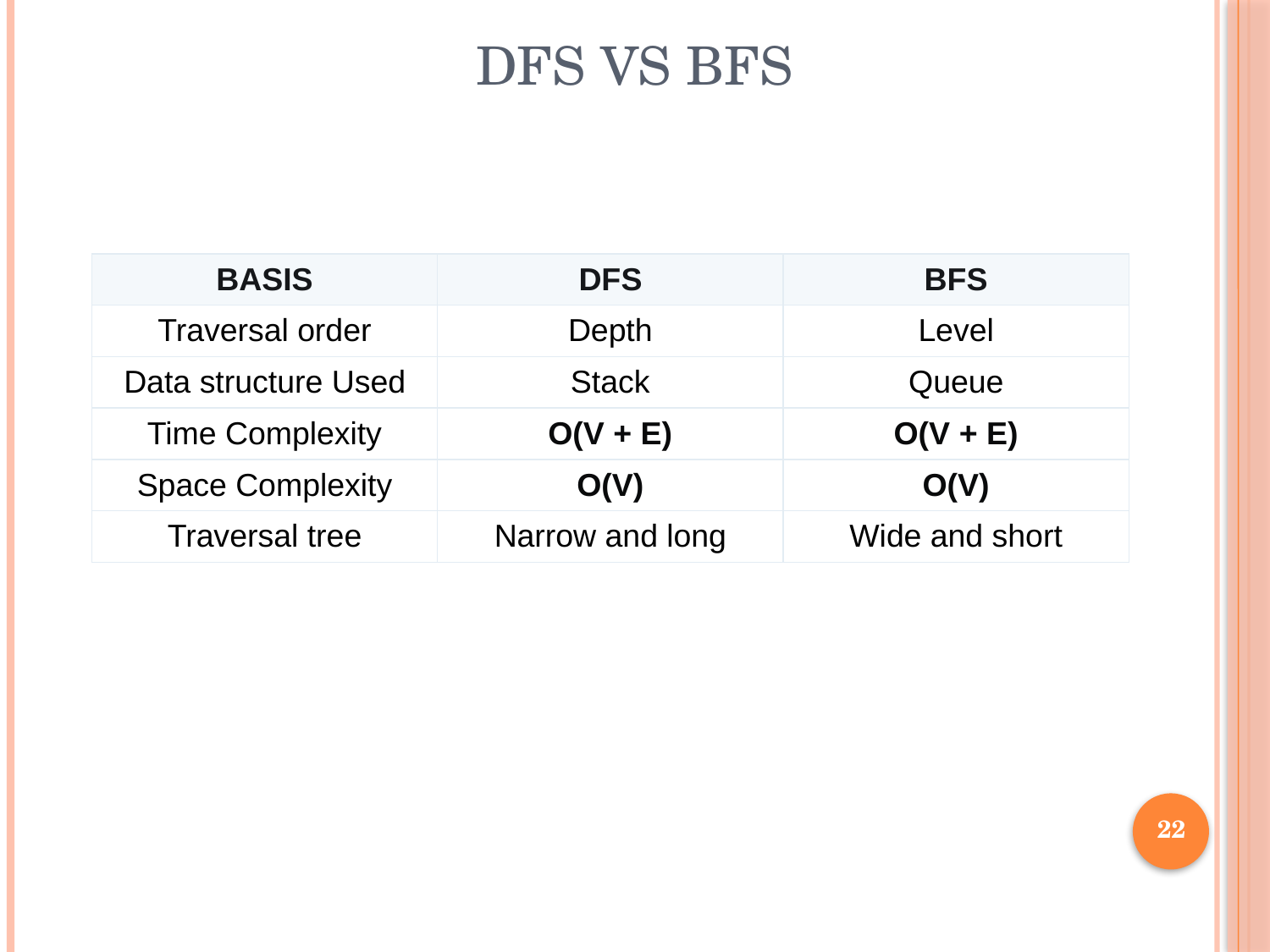

# DFS Vs BFS
| BASIS | DFS | BFS |
| --- | --- | --- |
| Traversal order | Depth | Level |
| Data structure Used | Stack | Queue |
| Time Complexity | O(V + E) | O(V + E) |
| Space Complexity | O(V) | O(V) |
| Traversal tree | Narrow and long | Wide and short |
22